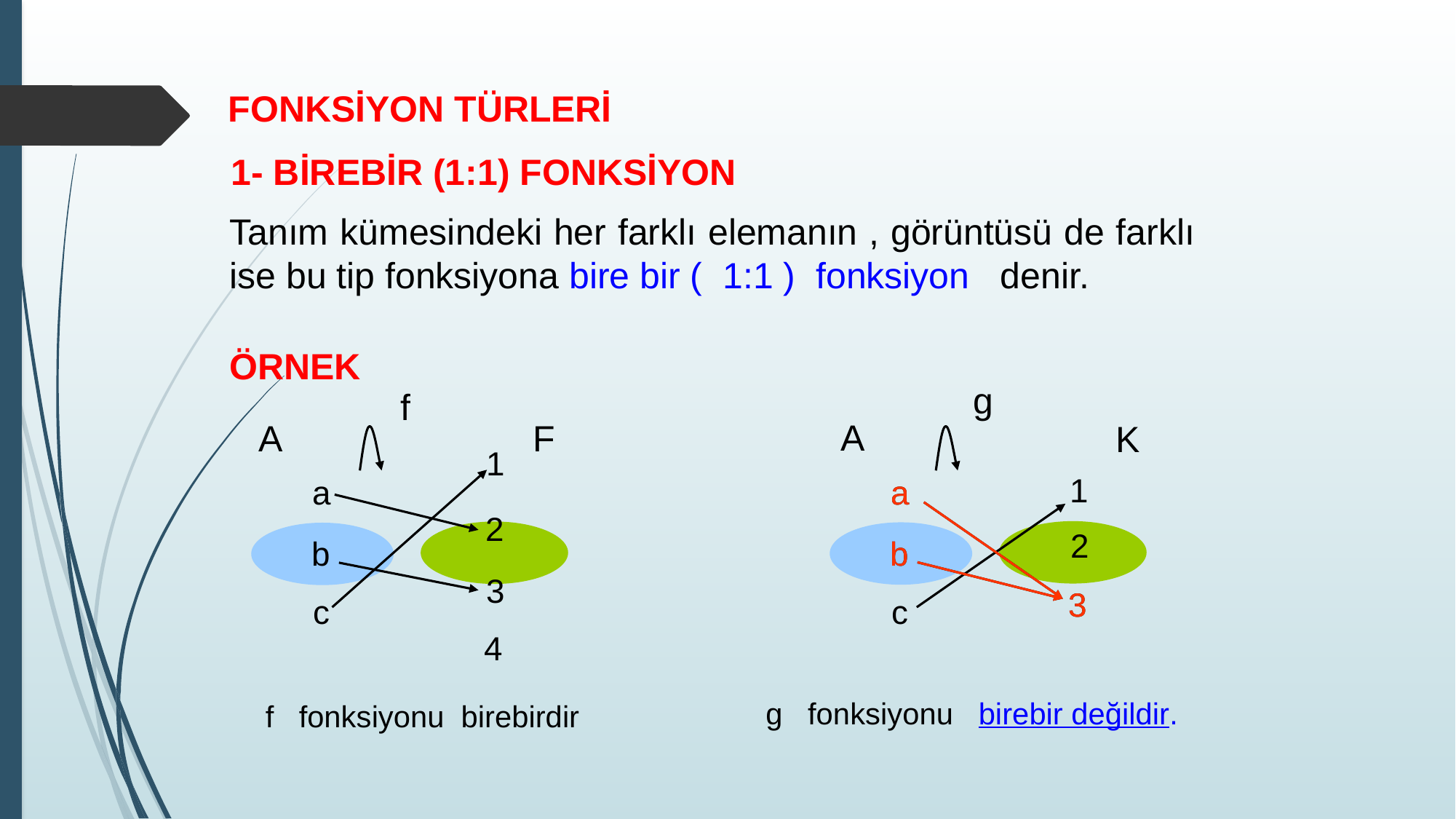

FONKSİYON TÜRLERİ
1- BİREBİR (1:1) FONKSİYON
Tanım kümesindeki her farklı elemanın , görüntüsü de farklı  ise bu tip fonksiyona bire bir (  1:1 )  fonksiyon   denir.
ÖRNEK
g
A
K

1
a

2

b

3
c
f
A
F

1
a

2

b

3
c
4
a
b
3

g   fonksiyonu   birebir değildir.
f   fonksiyonu  birebirdir